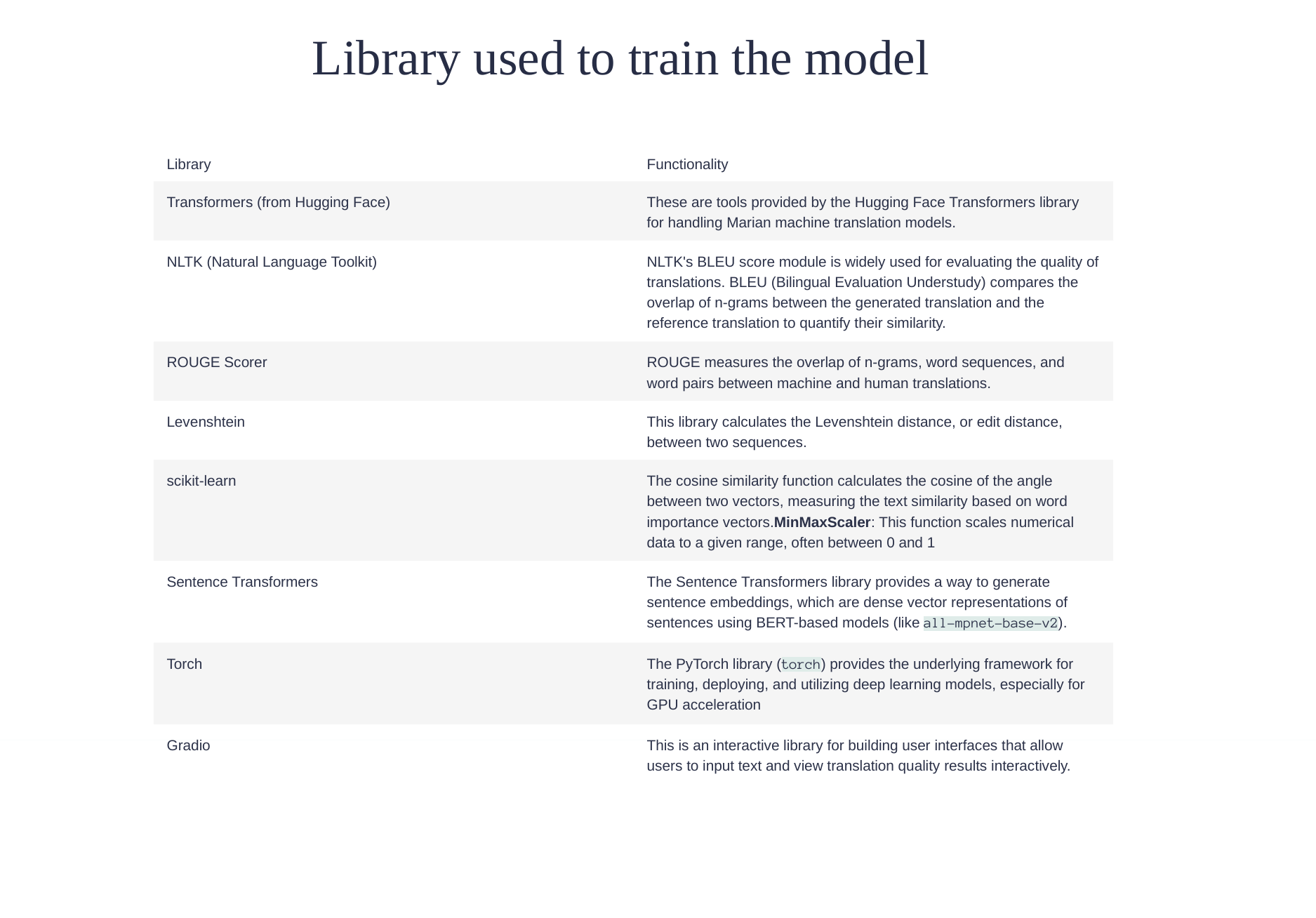

Library used to train the model
Library

Functionality

Transformers (from Hugging Face)
These are tools provided by the Hugging Face Transformers library for handling Marian machine translation models.

NLTK (Natural Language Toolkit)
NLTK's BLEU score module is widely used for evaluating the quality of translations. BLEU (Bilingual Evaluation Understudy) compares the overlap of n-grams between the generated translation and the reference translation to quantify their similarity.

ROUGE Scorer
ROUGE measures the overlap of n-grams, word sequences, and word pairs between machine and human translations.

Levenshtein
This library calculates the Levenshtein distance, or edit distance, between two sequences.

scikit-learn
The cosine similarity function calculates the cosine of the angle between two vectors, measuring the text similarity based on word importance vectors.MinMaxScaler: This function scales numerical data to a given range, often between 0 and 1

Sentence Transformers
The Sentence Transformers library provides a way to generate sentence embeddings, which are dense vector representations of sentences using BERT-based models (like all-mpnet-base-v2).

Torch
The PyTorch library (torch) provides the underlying framework for training, deploying, and utilizing deep learning models, especially for GPU acceleration

Gradio
This is an interactive library for building user interfaces that allow users to input text and view translation quality results interactively.